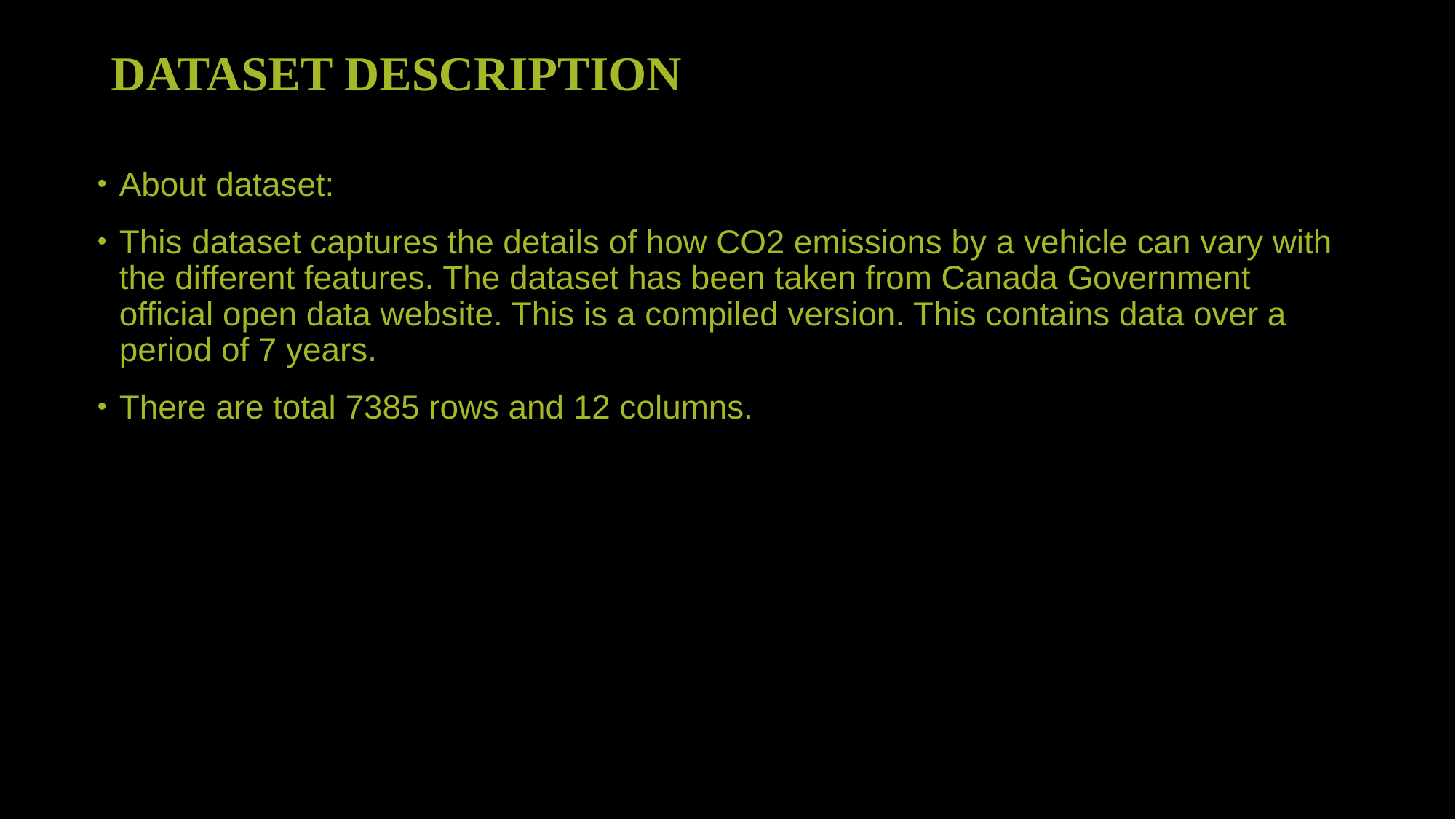

# DATASET DESCRIPTION
About dataset:
This dataset captures the details of how CO2 emissions by a vehicle can vary with the different features. The dataset has been taken from Canada Government official open data website. This is a compiled version. This contains data over a period of 7 years.
There are total 7385 rows and 12 columns.